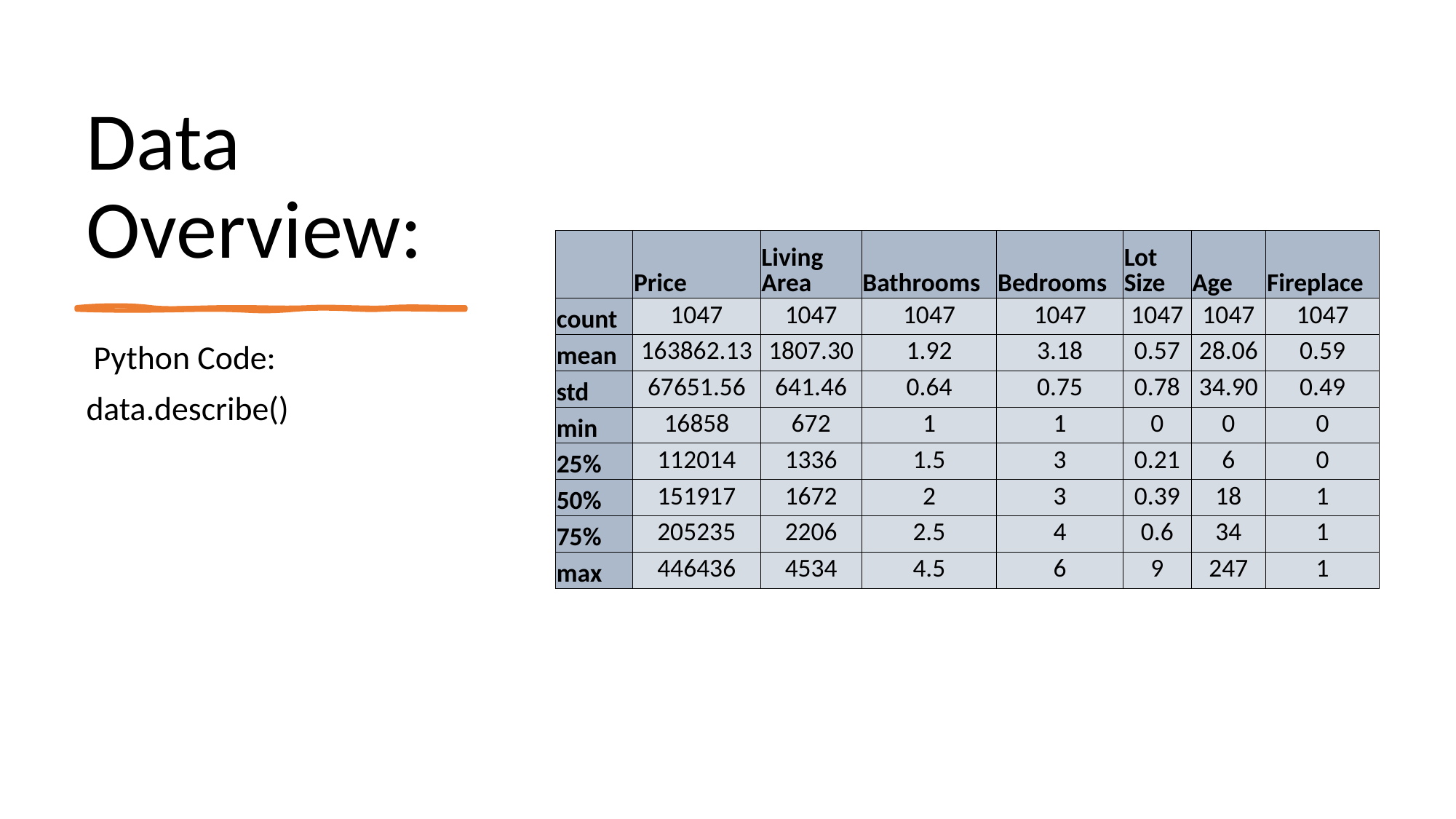

# Data Overview:
|  | Price | Living Area | Bathrooms | Bedrooms | Lot Size | Age | Fireplace |
| --- | --- | --- | --- | --- | --- | --- | --- |
| count | 1047 | 1047 | 1047 | 1047 | 1047 | 1047 | 1047 |
| mean | 163862.13 | 1807.30 | 1.92 | 3.18 | 0.57 | 28.06 | 0.59 |
| std | 67651.56 | 641.46 | 0.64 | 0.75 | 0.78 | 34.90 | 0.49 |
| min | 16858 | 672 | 1 | 1 | 0 | 0 | 0 |
| 25% | 112014 | 1336 | 1.5 | 3 | 0.21 | 6 | 0 |
| 50% | 151917 | 1672 | 2 | 3 | 0.39 | 18 | 1 |
| 75% | 205235 | 2206 | 2.5 | 4 | 0.6 | 34 | 1 |
| max | 446436 | 4534 | 4.5 | 6 | 9 | 247 | 1 |

 Python Code:
data.describe()